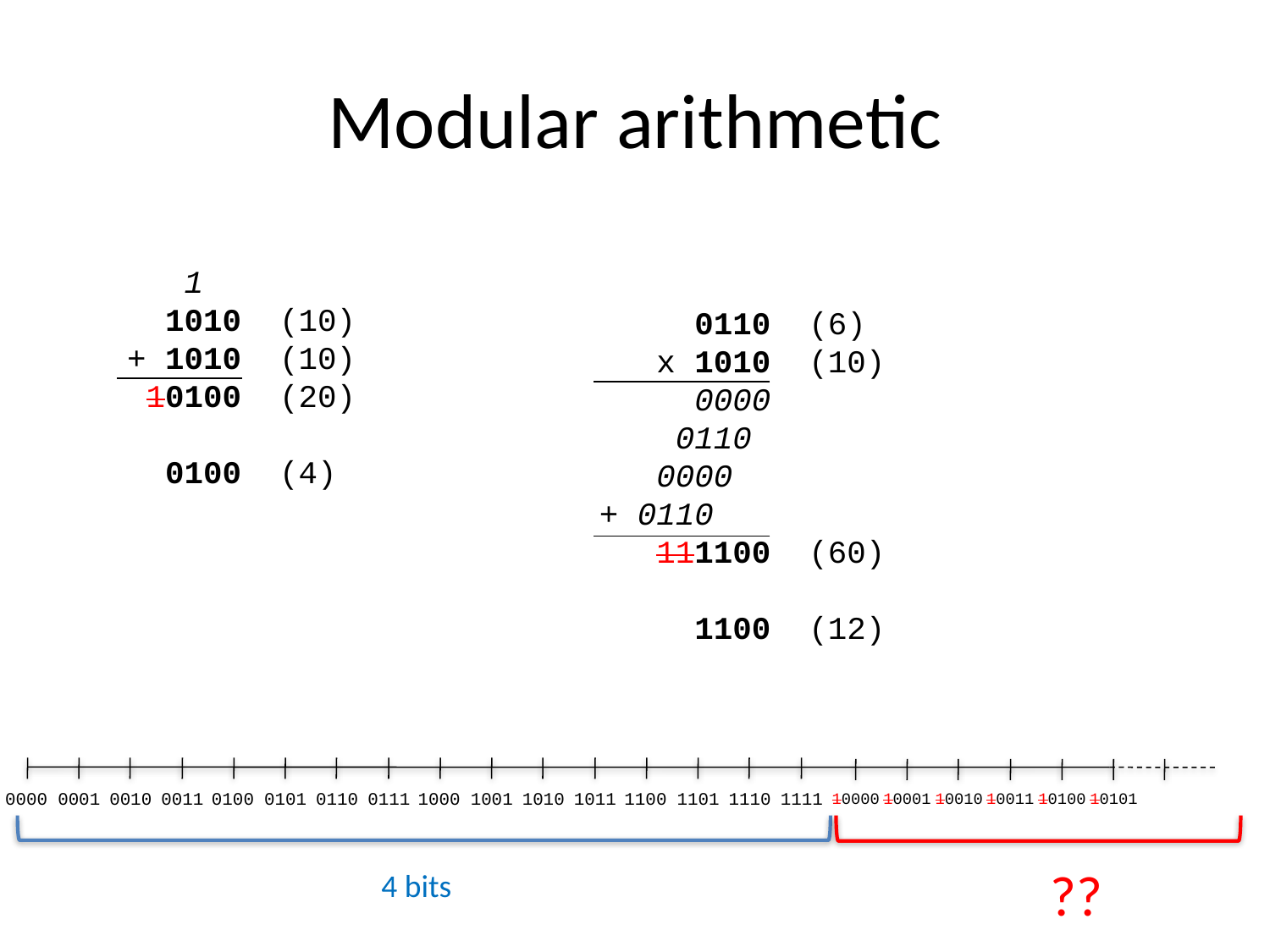

# Modular arithmetic
   1
  1010  (10)
+ 1010  (10)
 10100  (20)

  0100  (4)

          0110  (6)
        x 1010  (10)
          0000
         0110
        0000
     + 0110
        111100  (60)

          1100  (12)

0000
0001
0010
0011
0100
0101
0110
0111
1000
1001
1010
1011
1100
1101
1110
1111
10000
10001
10010
10011
10100
10101
4 bits
??